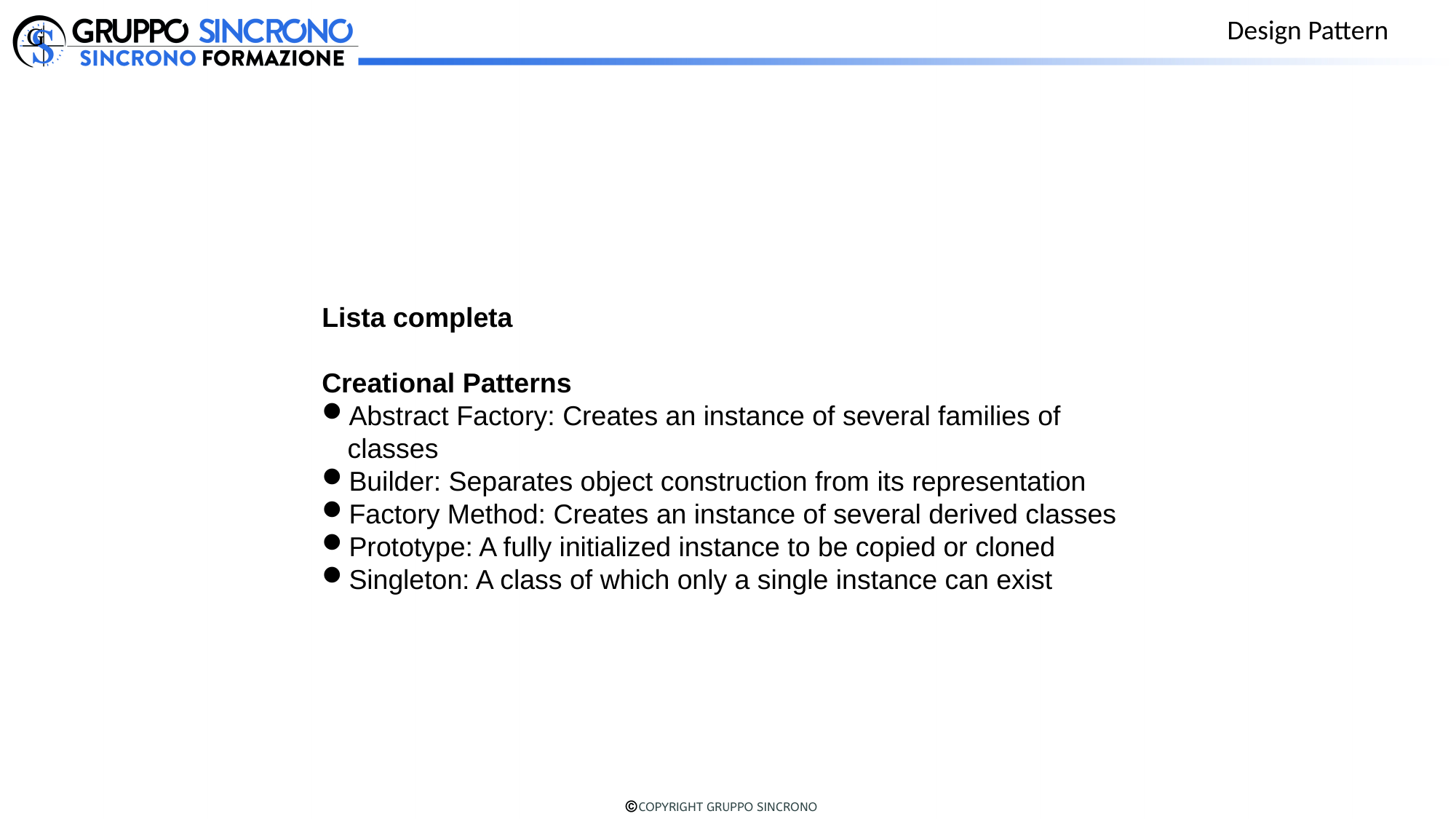

Design Pattern
Lista completa

Creational Patterns
Abstract Factory: Creates an instance of several families of classes
Builder: Separates object construction from its representation
Factory Method: Creates an instance of several derived classes
Prototype: A fully initialized instance to be copied or cloned
Singleton: A class of which only a single instance can exist